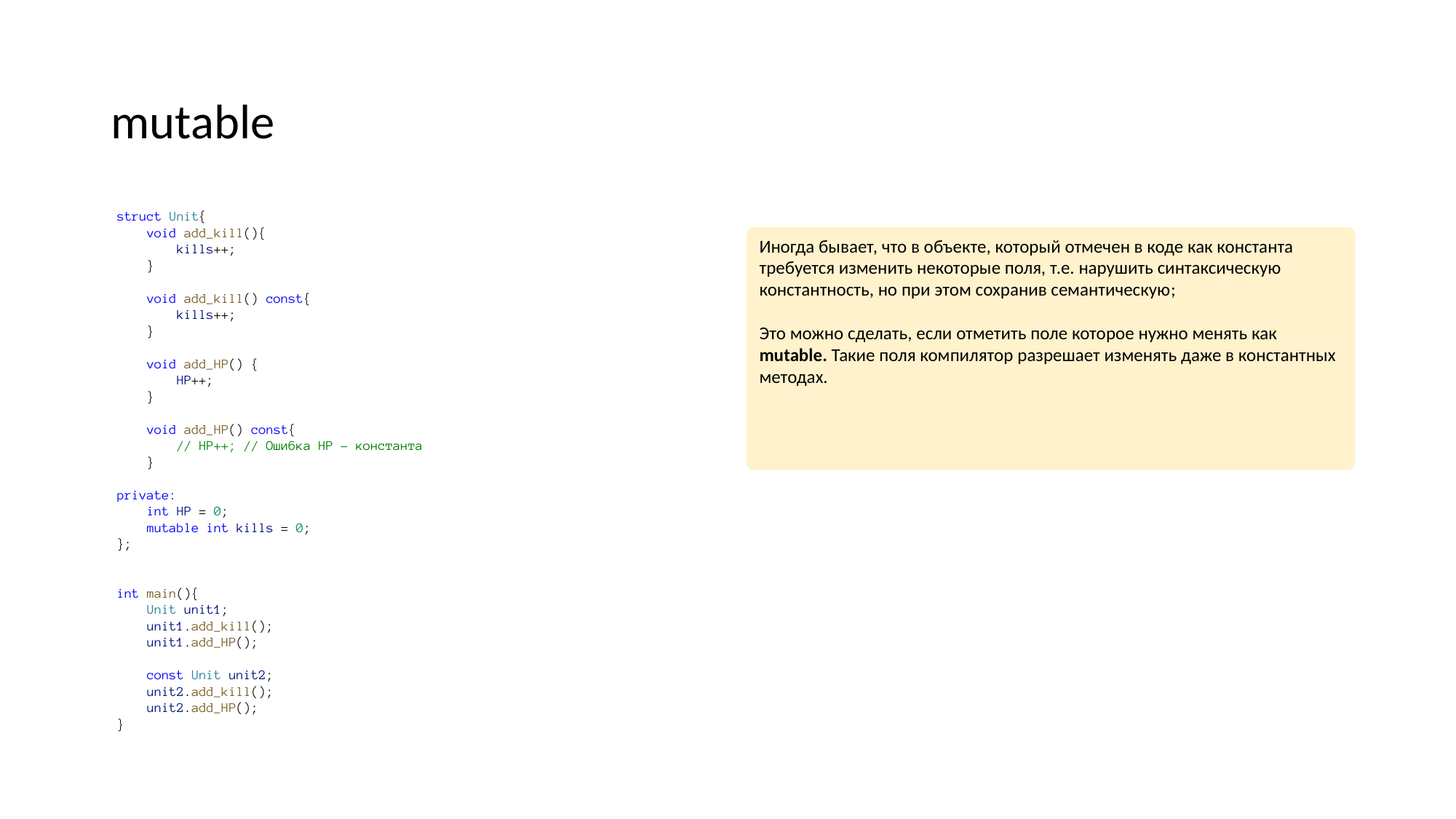

# mutable
struct Unit{
    void add_kill(){
        kills++;
    }

    void add_kill() const{
        kills++;
    }

    void add_HP() {
        HP++;
    }

    void add_HP() const{
        // HP++; // Ошибка HP - константа
    }

private:
    int HP = 0;
    mutable int kills = 0;
};
int main(){
    Unit unit1;
    unit1.add_kill();
    unit1.add_HP();

    const Unit unit2;
    unit2.add_kill();
    unit2.add_HP();
}
Иногда бывает, что в объекте, который отмечен в коде как константа требуется изменить некоторые поля, т.е. нарушить синтаксическую константность, но при этом сохранив семантическую;

Это можно сделать, если отметить поле которое нужно менять как mutable. Такие поля компилятор разрешает изменять даже в константных методах.